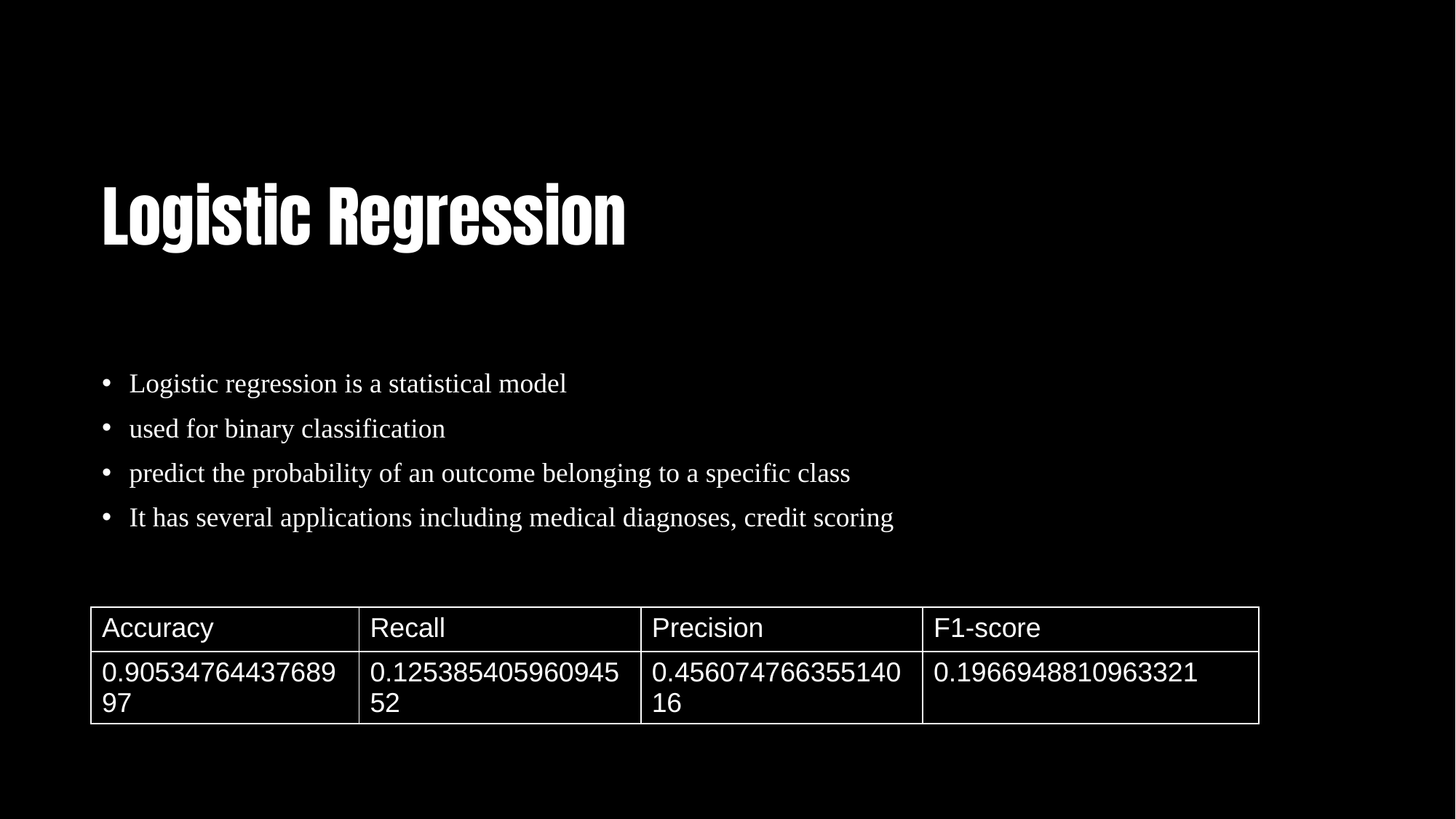

# Logistic Regression
Logistic regression is a statistical model
used for binary classification
predict the probability of an outcome belonging to a specific class
It has several applications including medical diagnoses, credit scoring
| Accuracy | Recall | Precision | F1-score |
| --- | --- | --- | --- |
| 0.9053476443768997 | 0.12538540596094552 | 0.45607476635514016 | 0.1966948810963321 |